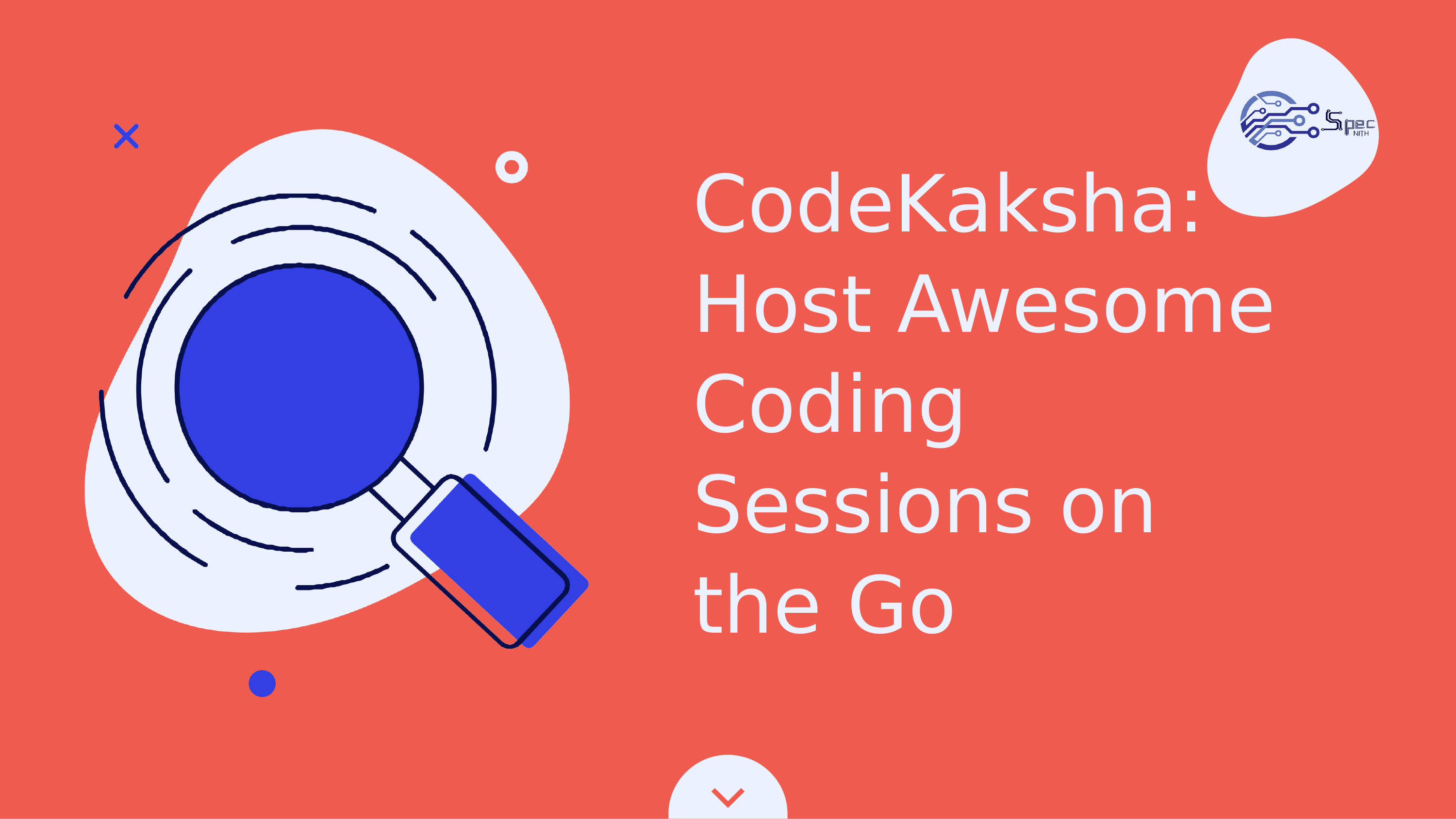

# CodeKaksha:
Host Awesome Coding Sessions on the Go